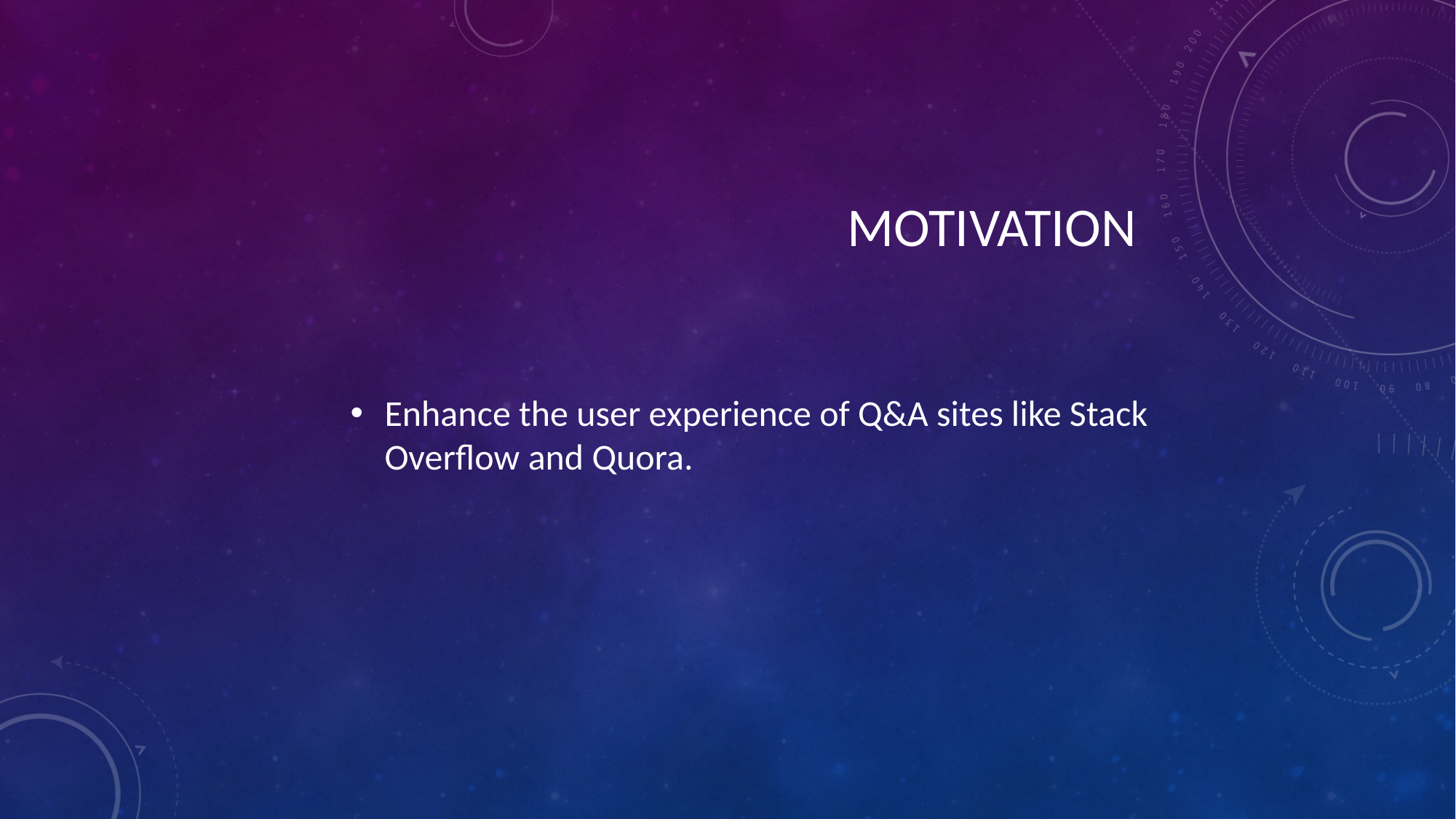

# Motivation
Enhance the user experience of Q&A sites like Stack Overflow and Quora.